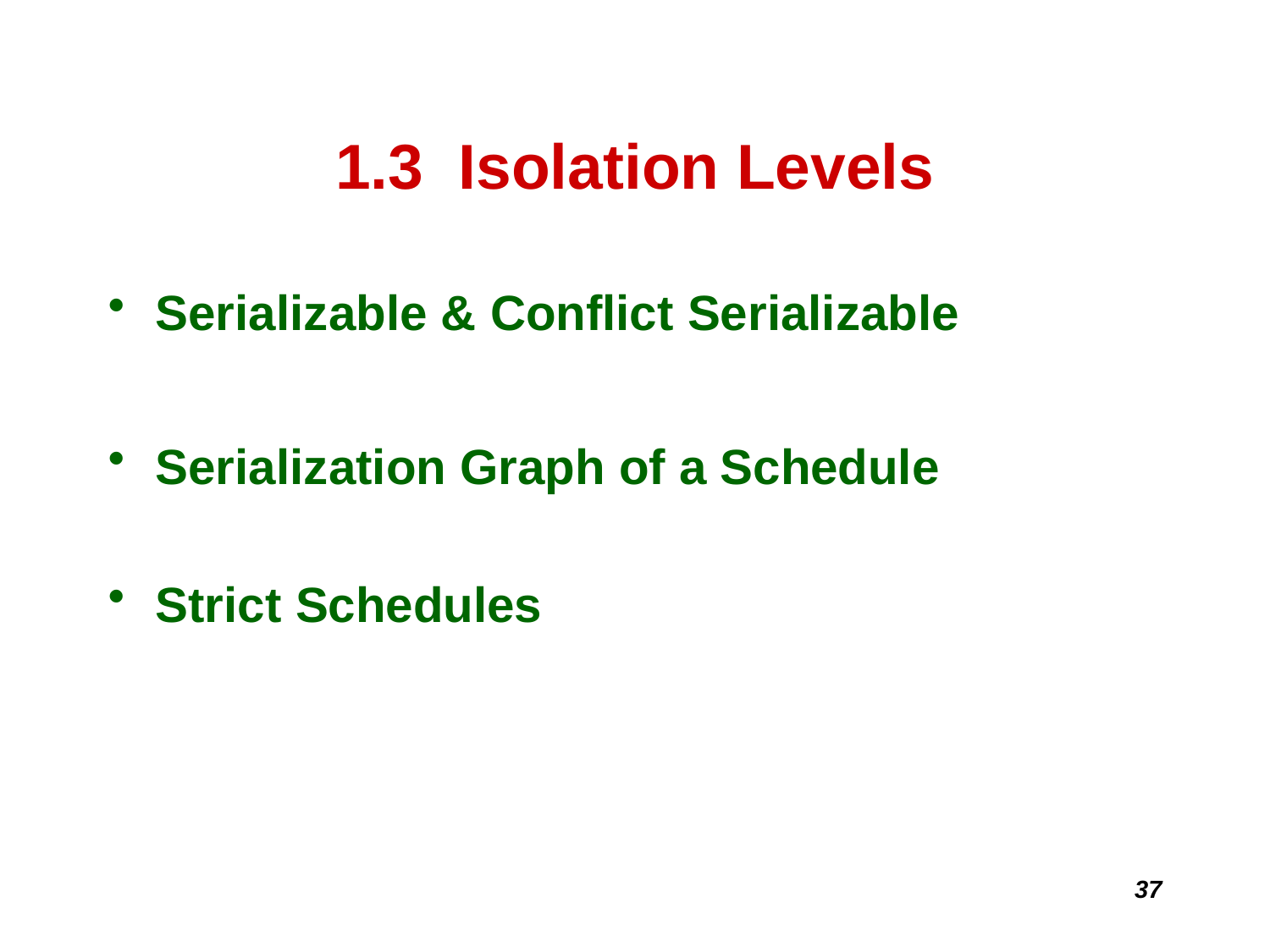

# 1.3  Isolation Levels
Serializable & Conflict Serializable

Serialization Graph of a Schedule

Strict Schedules
37